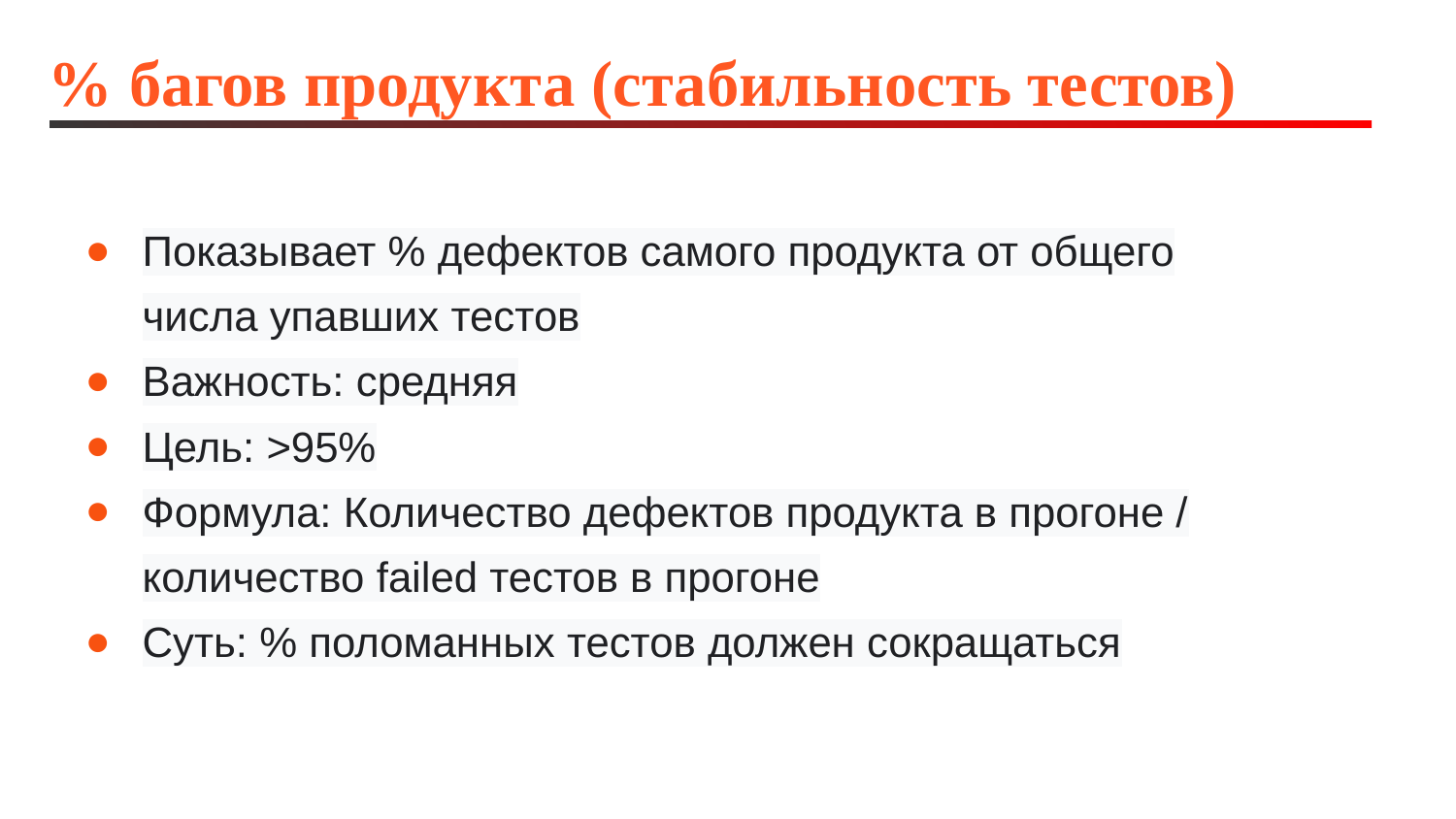

# % багов продукта (стабильность тестов)

Показывает % дефектов самого продукта от общего числа упавших тестов
Важность: средняя
Цель: >95%
Формула: Количество дефектов продукта в прогоне / количество failed тестов в прогоне
Суть: % поломанных тестов должен сокращаться